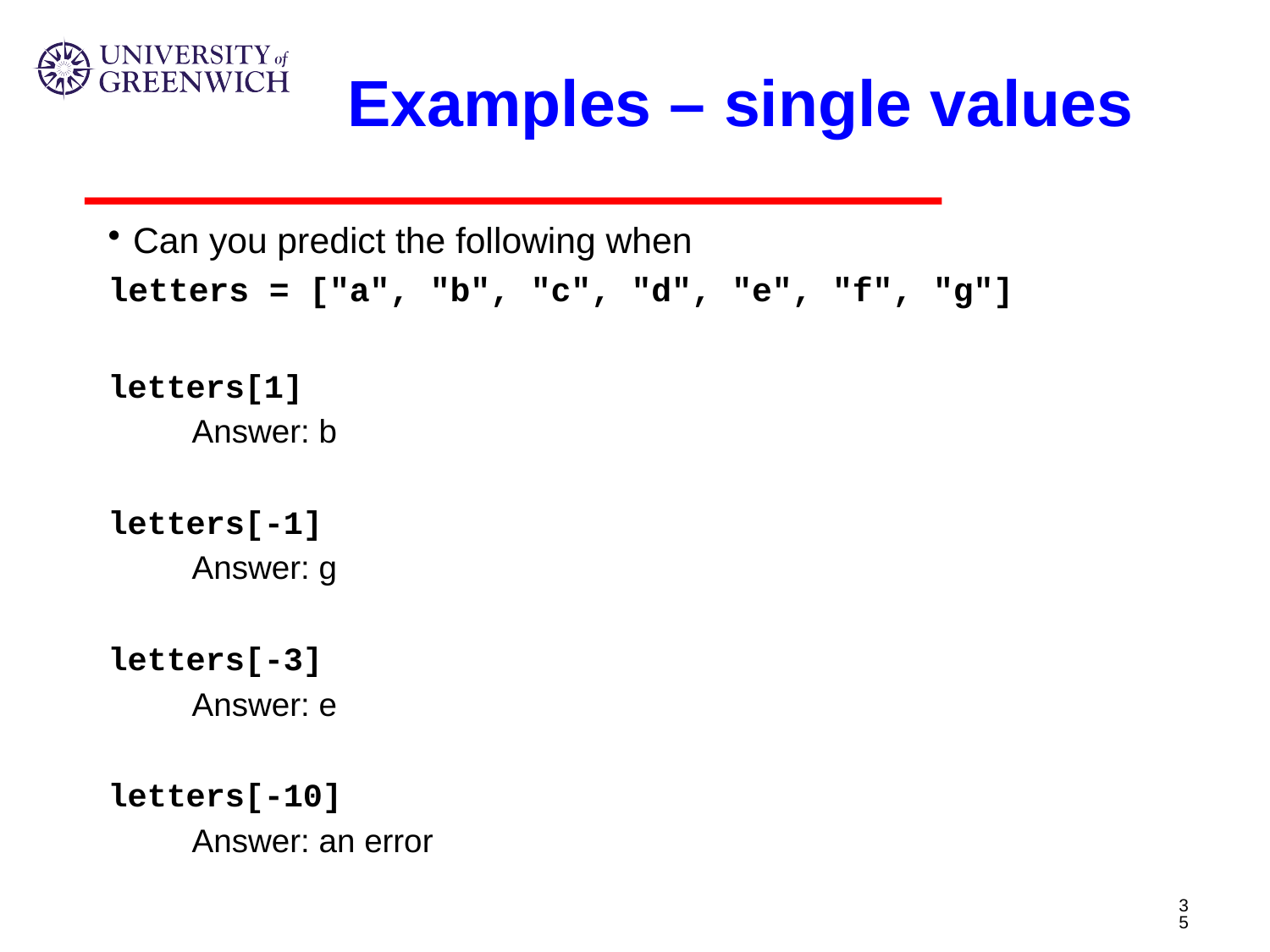

# Examples – single values
Can you predict the following when
letters = ["a", "b", "c", "d", "e", "f", "g"]

letters[1]
	Answer: b

letters[-1]
	Answer: g

letters[-3]
	Answer: e

letters[-10]
	Answer: an error

35